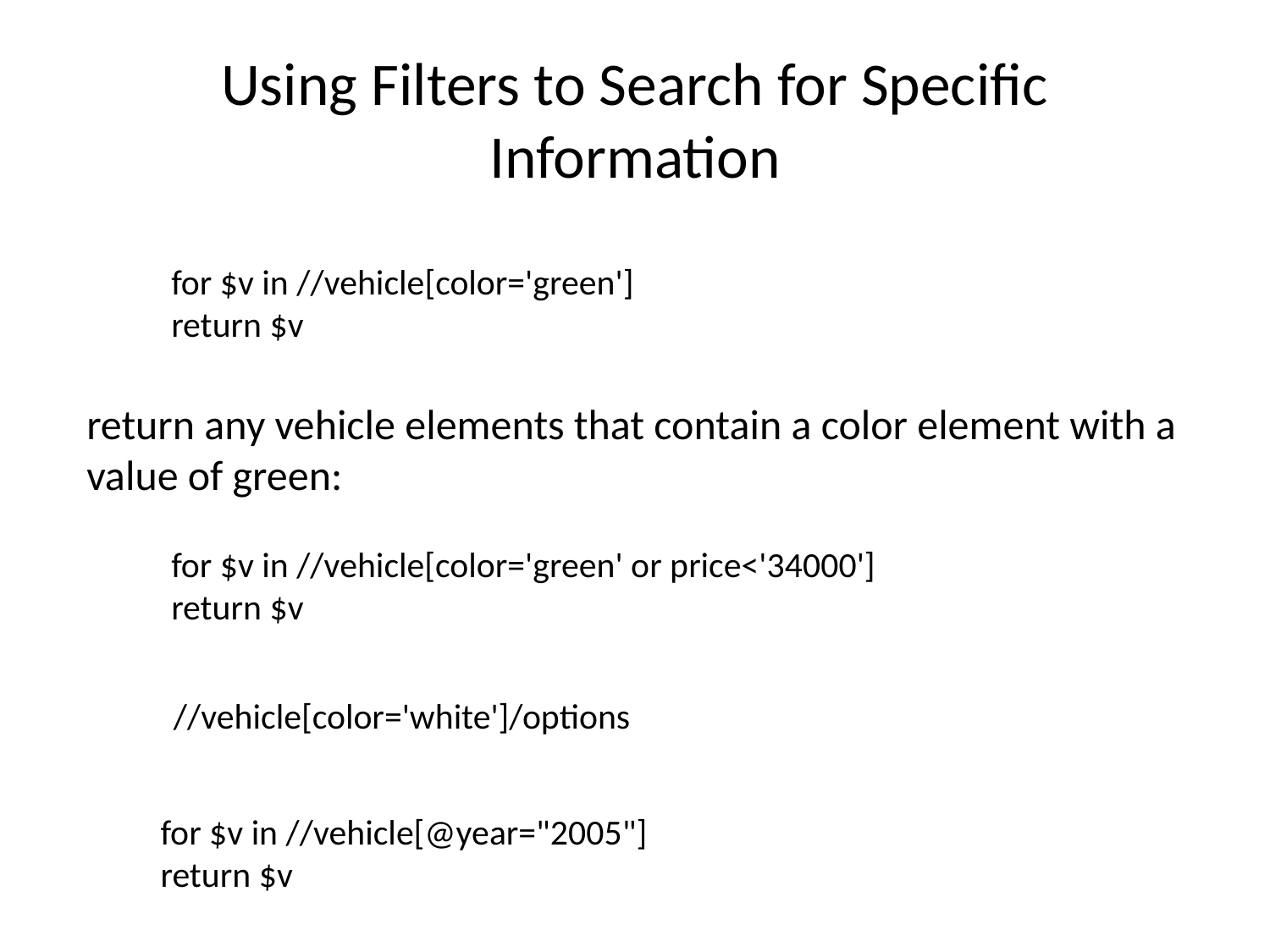

# Using Filters to Search for Specific Information
for $v in //vehicle[color='green']
return $v
return any vehicle elements that contain a color element with a value of green:
for $v in //vehicle[color='green' or price<'34000']
return $v
//vehicle[color='white']/options
for $v in //vehicle[@year="2005"]
return $v